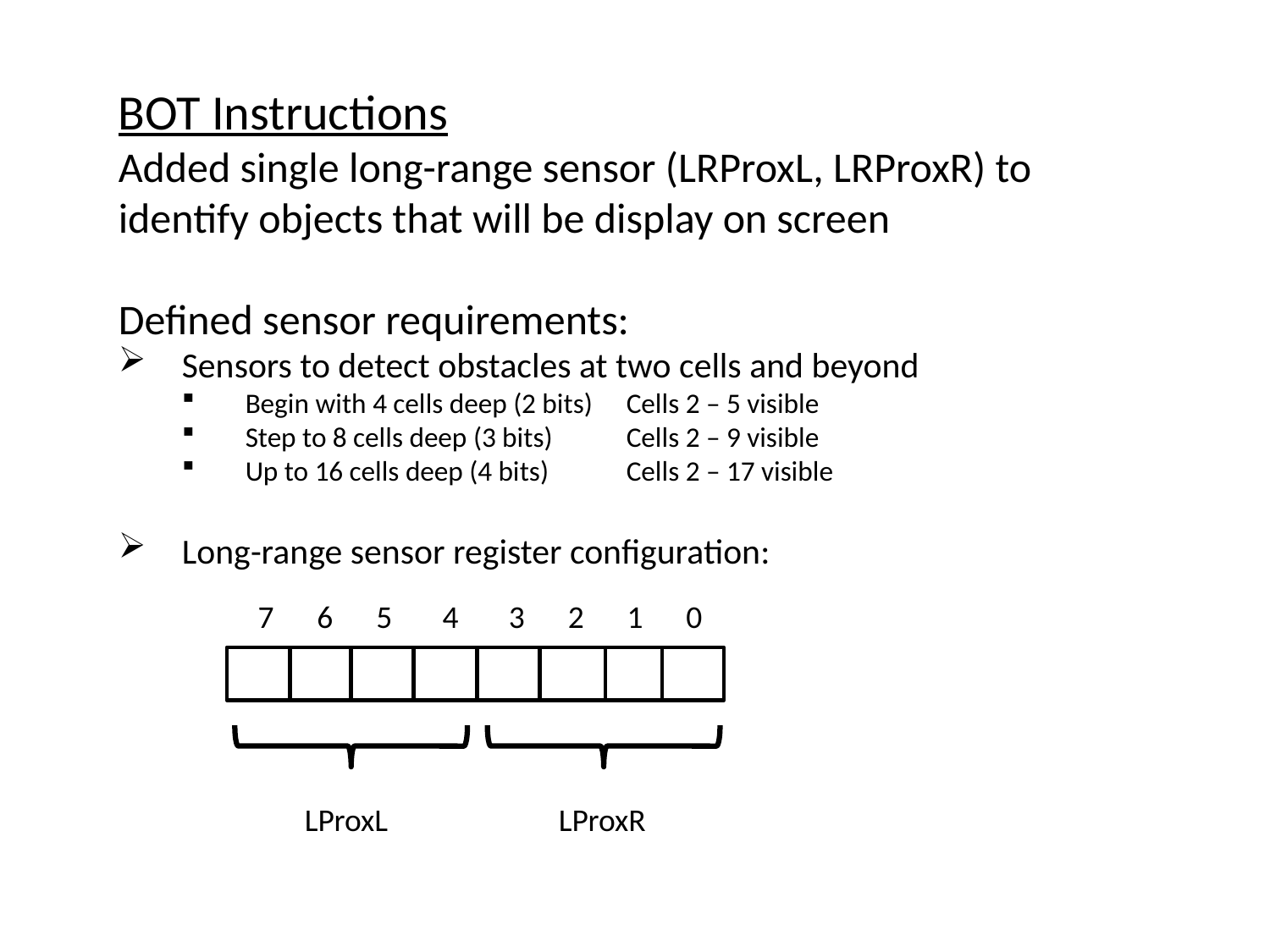

BOT Instructions
Added single long-range sensor (LRProxL, LRProxR) to identify objects that will be display on screen

Defined sensor requirements:
Sensors to detect obstacles at two cells and beyond
Begin with 4 cells deep (2 bits)	Cells 2 – 5 visible
Step to 8 cells deep (3 bits)	Cells 2 – 9 visible
Up to 16 cells deep (4 bits)	Cells 2 – 17 visible

Long-range sensor register configuration:

7      6      5       4       3      2      1      0

LProxL		LProxR